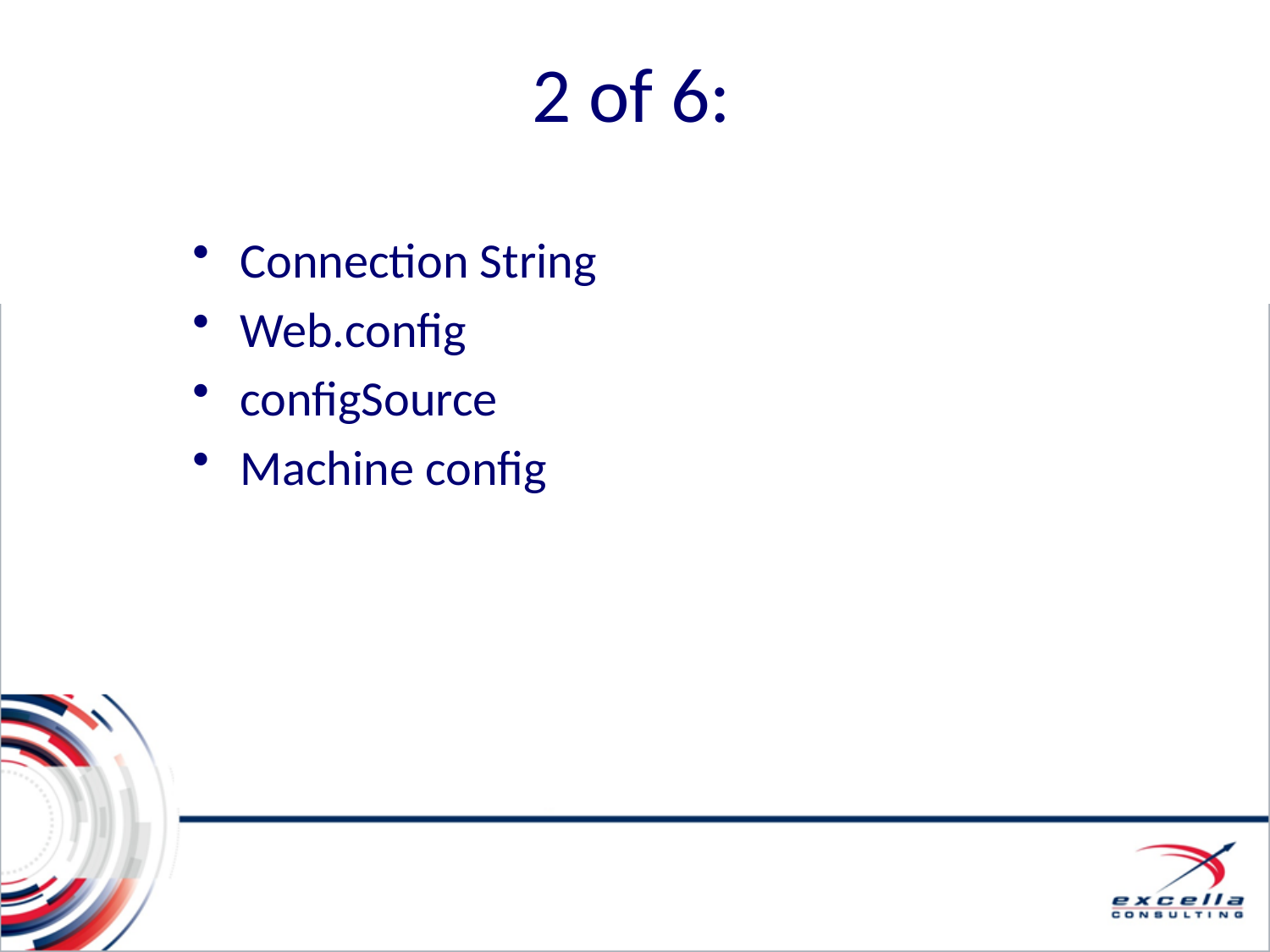

# 2 of 6:
Connection String
Web.config
configSource
Machine config